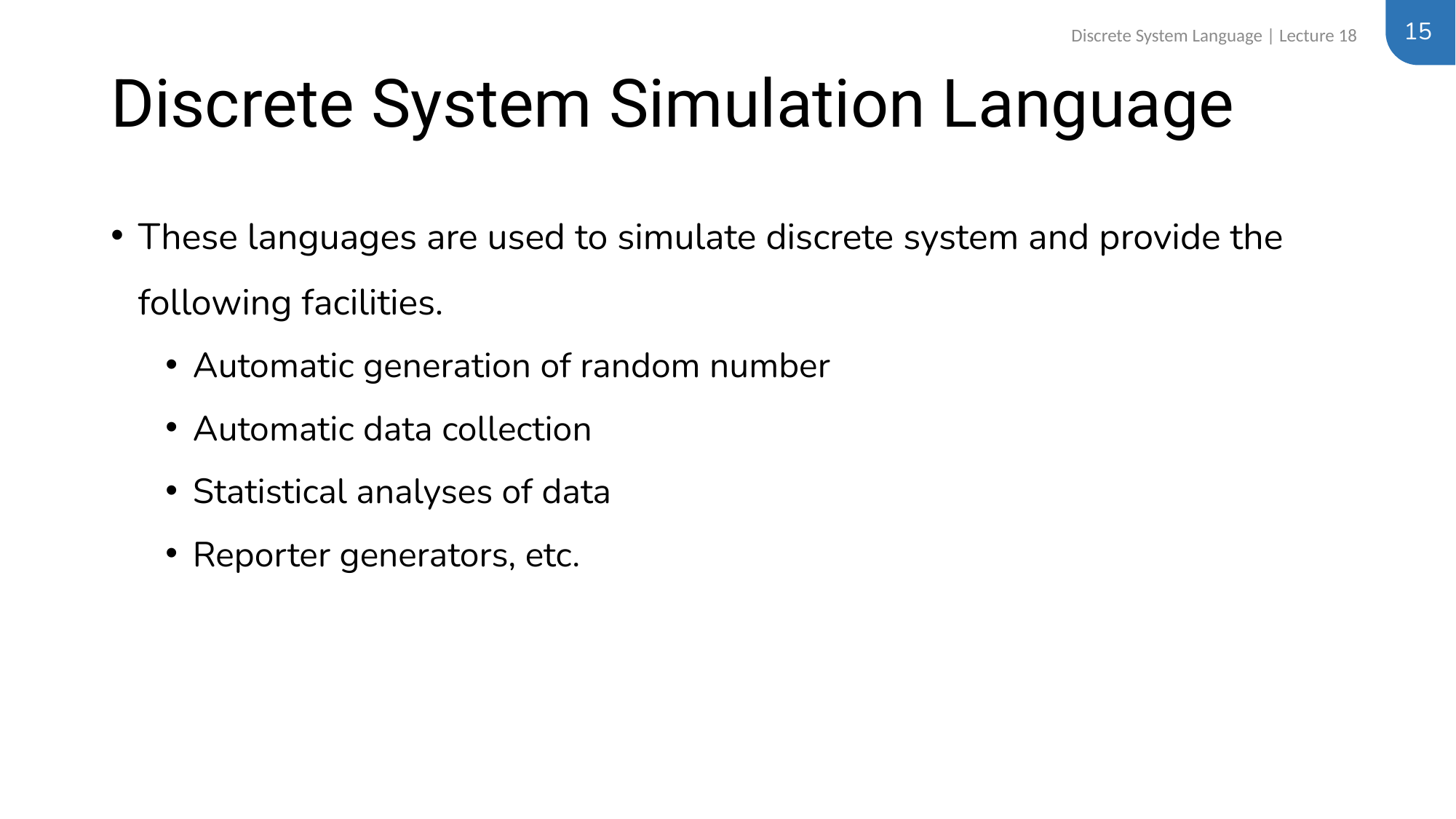

15
Discrete System Language | Lecture 18
# Discrete System Simulation Language
These languages are used to simulate discrete system and provide the following facilities.
Automatic generation of random number
Automatic data collection
Statistical analyses of data
Reporter generators, etc.